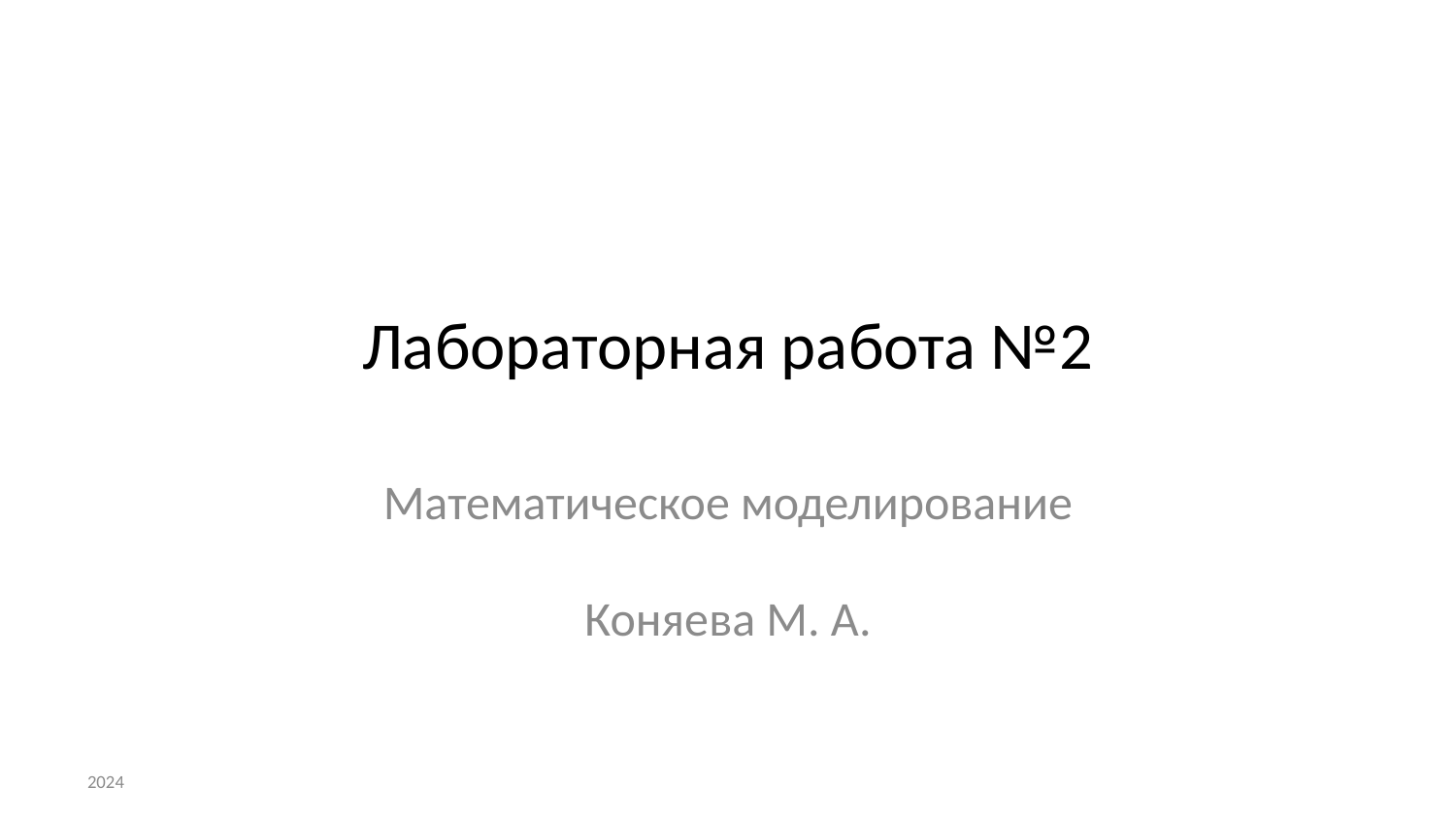

# Лабораторная работа №2
Математическое моделирование
Коняева М. А.
2024